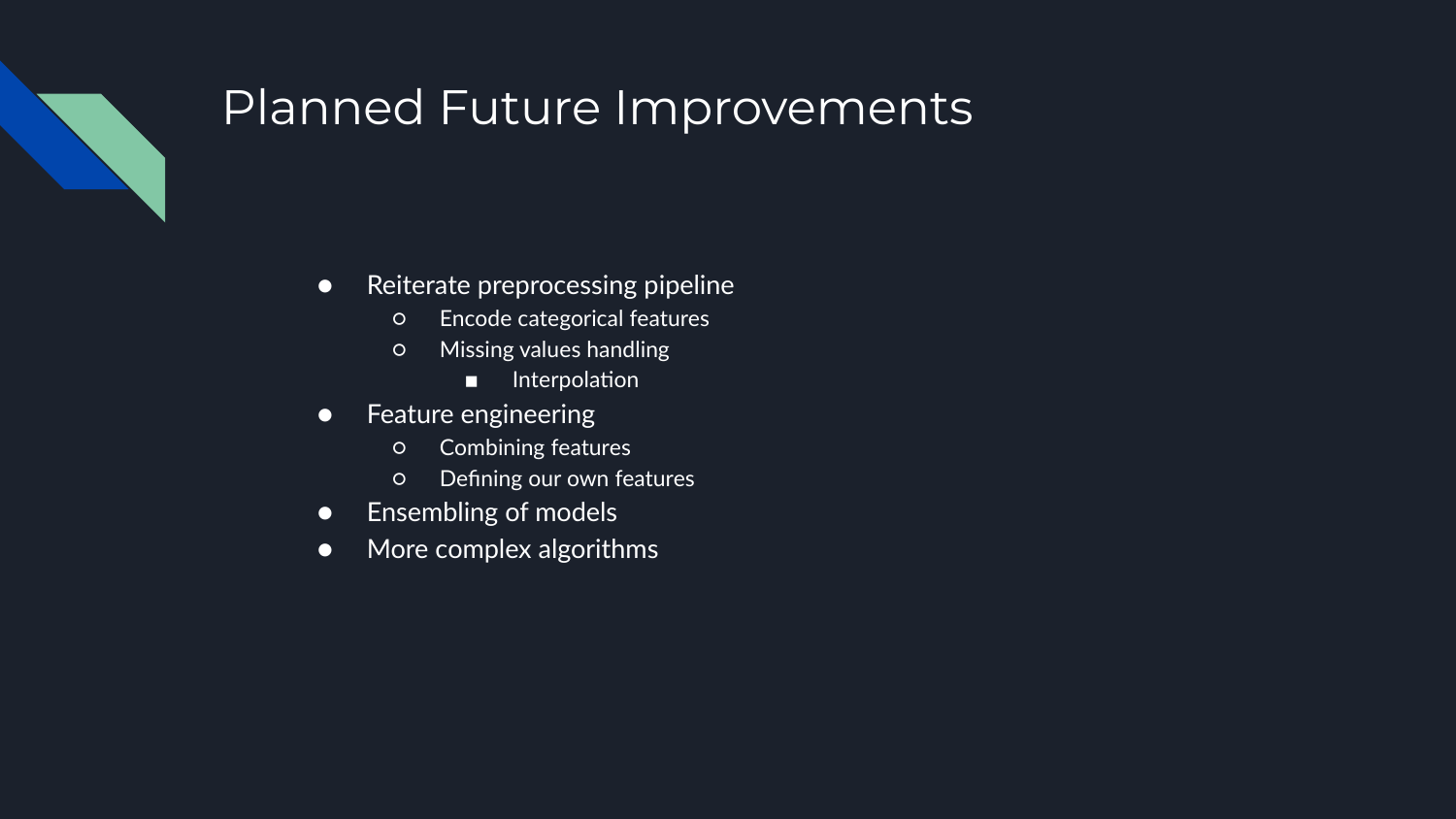

# Planned Future Improvements
Reiterate preprocessing pipeline
Encode categorical features
Missing values handling
Interpolation
Feature engineering
Combining features
Defining our own features
Ensembling of models
More complex algorithms